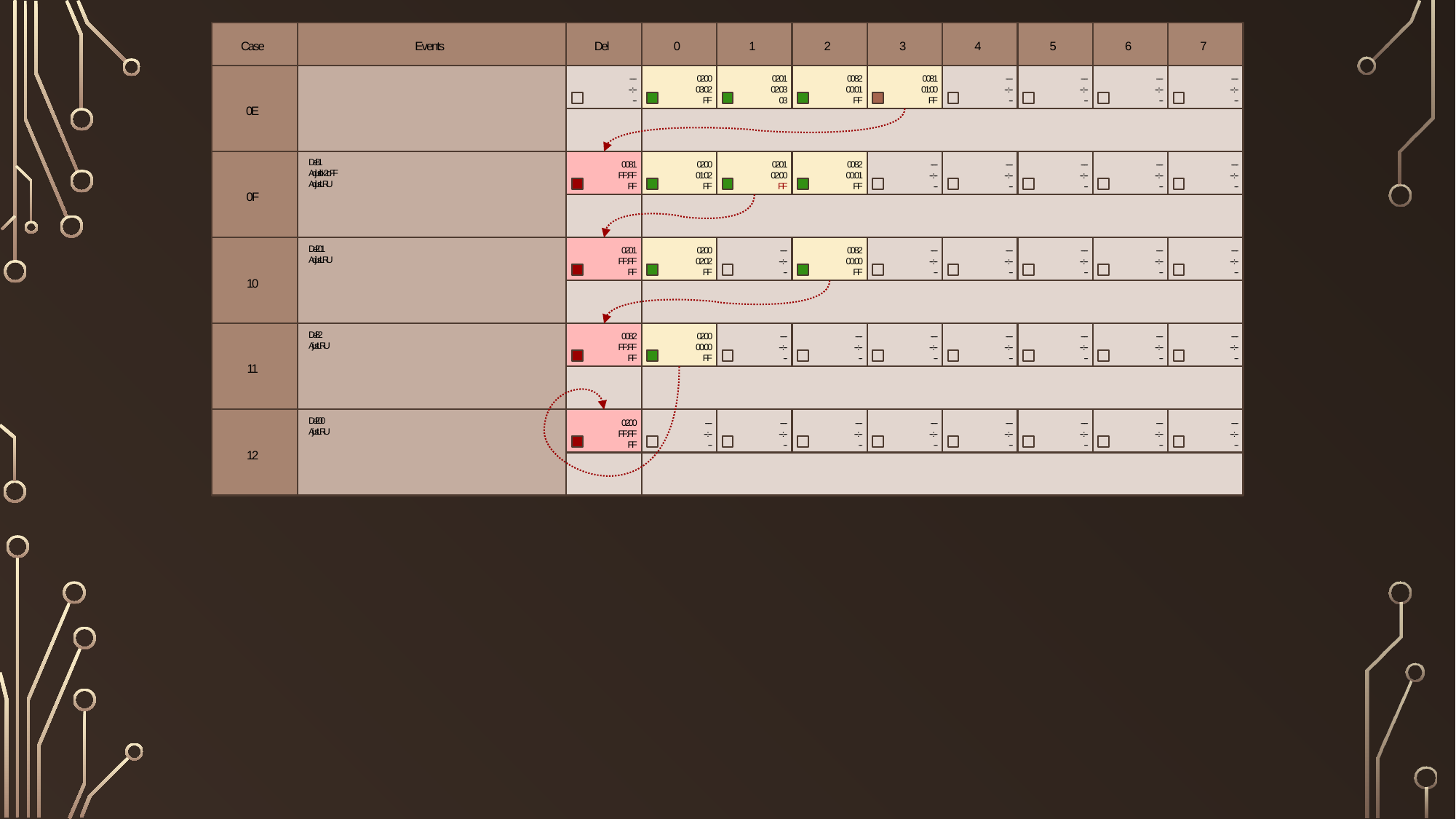

Case
Events
Del
0
1
2
3
4
5
6
7
0E

----
--:--
--

0200
03:02
FF

0201
02:03
03

0082
00:01
FF

0081
01:00
FF

----
--:--
--

----
--:--
--

----
--:--
--

----
--:--
--

0F
Del 81
Adjust link 2 to FF
Adjust LRU
0081
FF:FF
FF

0200
01:02
FF

0201
02:00
FF

0082
00:01
FF

----
--:--
--

----
--:--
--

----
--:--
--

----
--:--
--

----
--:--
--

10
Del 201
Adjust LRU
0201
FF:FF
FF

0200
02:02
FF

----
--:--
--

0082
00:00
FF

----
--:--
--

----
--:--
--

----
--:--
--

----
--:--
--

----
--:--
--

11
Del 82
Ajust LRU
0082
FF:FF
FF

0200
00:00
FF

----
--:--
--

----
--:--
--

----
--:--
--

----
--:--
--

----
--:--
--

----
--:--
--

----
--:--
--

12
Del 200
Ajust LRU
0200
FF:FF
FF

----
--:--
--

----
--:--
--

----
--:--
--

----
--:--
--

----
--:--
--

----
--:--
--

----
--:--
--

----
--:--
--